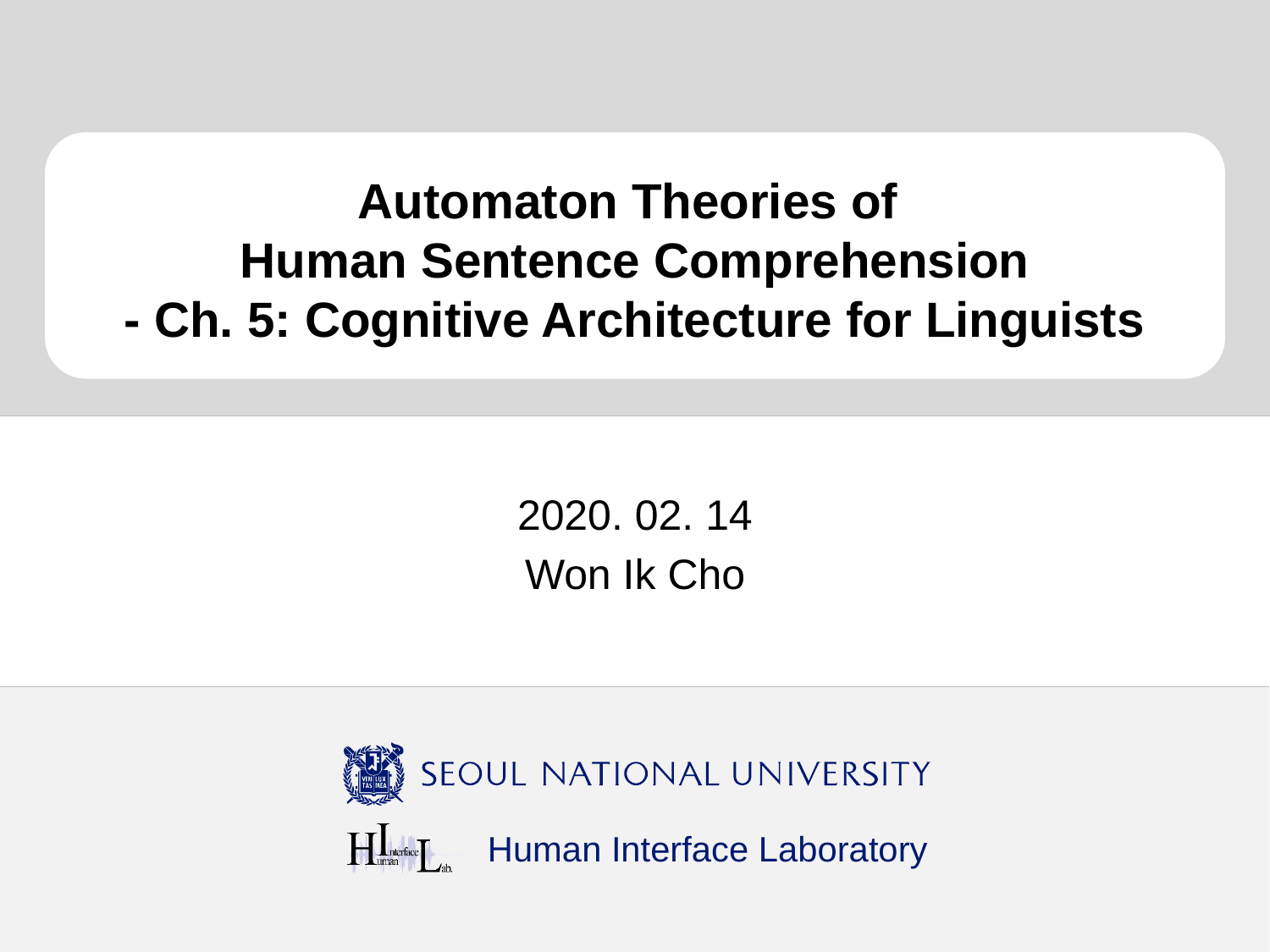

# Automaton Theories of Human Sentence Comprehension - Ch. 5: Cognitive Architecture for Linguists
2020. 02. 14
Won Ik Cho